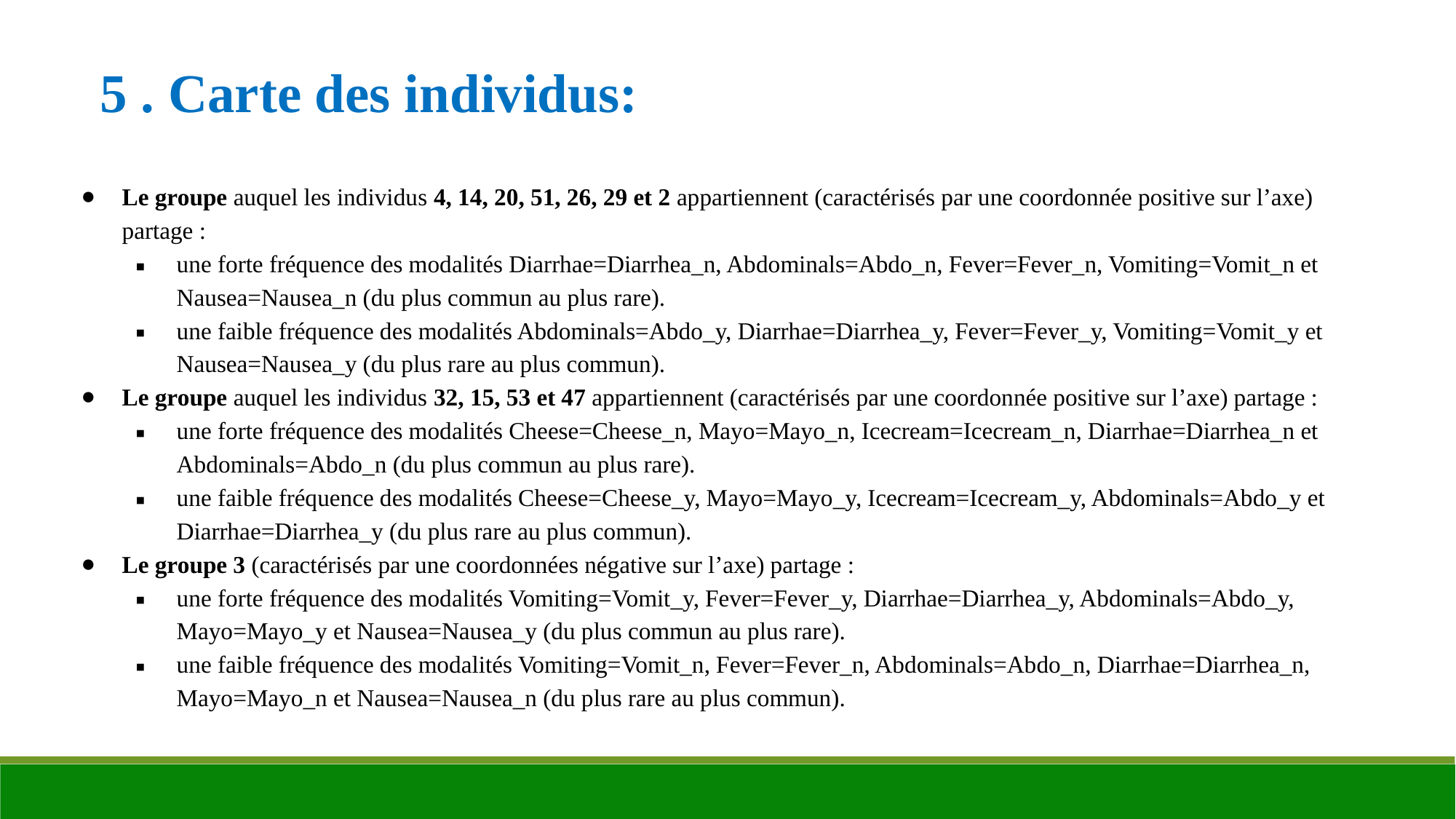

5 . Carte des individus:
Le groupe auquel les individus 4, 14, 20, 51, 26, 29 et 2 appartiennent (caractérisés par une coordonnée positive sur l’axe) partage :
une forte fréquence des modalités Diarrhae=Diarrhea_n, Abdominals=Abdo_n, Fever=Fever_n, Vomiting=Vomit_n et Nausea=Nausea_n (du plus commun au plus rare).
une faible fréquence des modalités Abdominals=Abdo_y, Diarrhae=Diarrhea_y, Fever=Fever_y, Vomiting=Vomit_y et Nausea=Nausea_y (du plus rare au plus commun).
Le groupe auquel les individus 32, 15, 53 et 47 appartiennent (caractérisés par une coordonnée positive sur l’axe) partage :
une forte fréquence des modalités Cheese=Cheese_n, Mayo=Mayo_n, Icecream=Icecream_n, Diarrhae=Diarrhea_n et Abdominals=Abdo_n (du plus commun au plus rare).
une faible fréquence des modalités Cheese=Cheese_y, Mayo=Mayo_y, Icecream=Icecream_y, Abdominals=Abdo_y et Diarrhae=Diarrhea_y (du plus rare au plus commun).
Le groupe 3 (caractérisés par une coordonnées négative sur l’axe) partage :
une forte fréquence des modalités Vomiting=Vomit_y, Fever=Fever_y, Diarrhae=Diarrhea_y, Abdominals=Abdo_y, Mayo=Mayo_y et Nausea=Nausea_y (du plus commun au plus rare).
une faible fréquence des modalités Vomiting=Vomit_n, Fever=Fever_n, Abdominals=Abdo_n, Diarrhae=Diarrhea_n, Mayo=Mayo_n et Nausea=Nausea_n (du plus rare au plus commun).